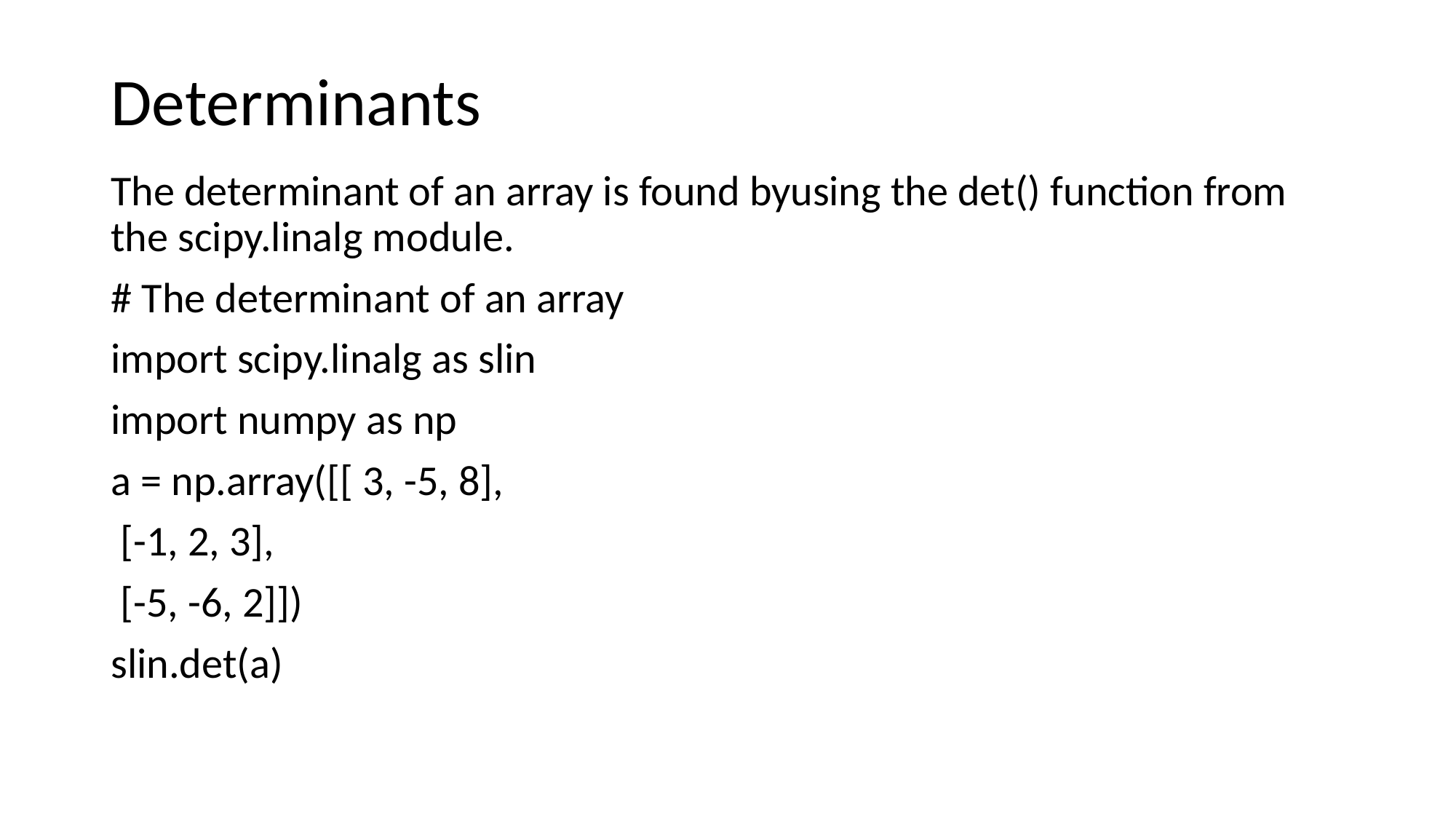

# Determinants
The determinant of an array is found byusing the det() function from the scipy.linalg module.
# The determinant of an array
import scipy.linalg as slin
import numpy as np
a = np.array([[ 3, -5, 8],
 [-1, 2, 3],
 [-5, -6, 2]])
slin.det(a)